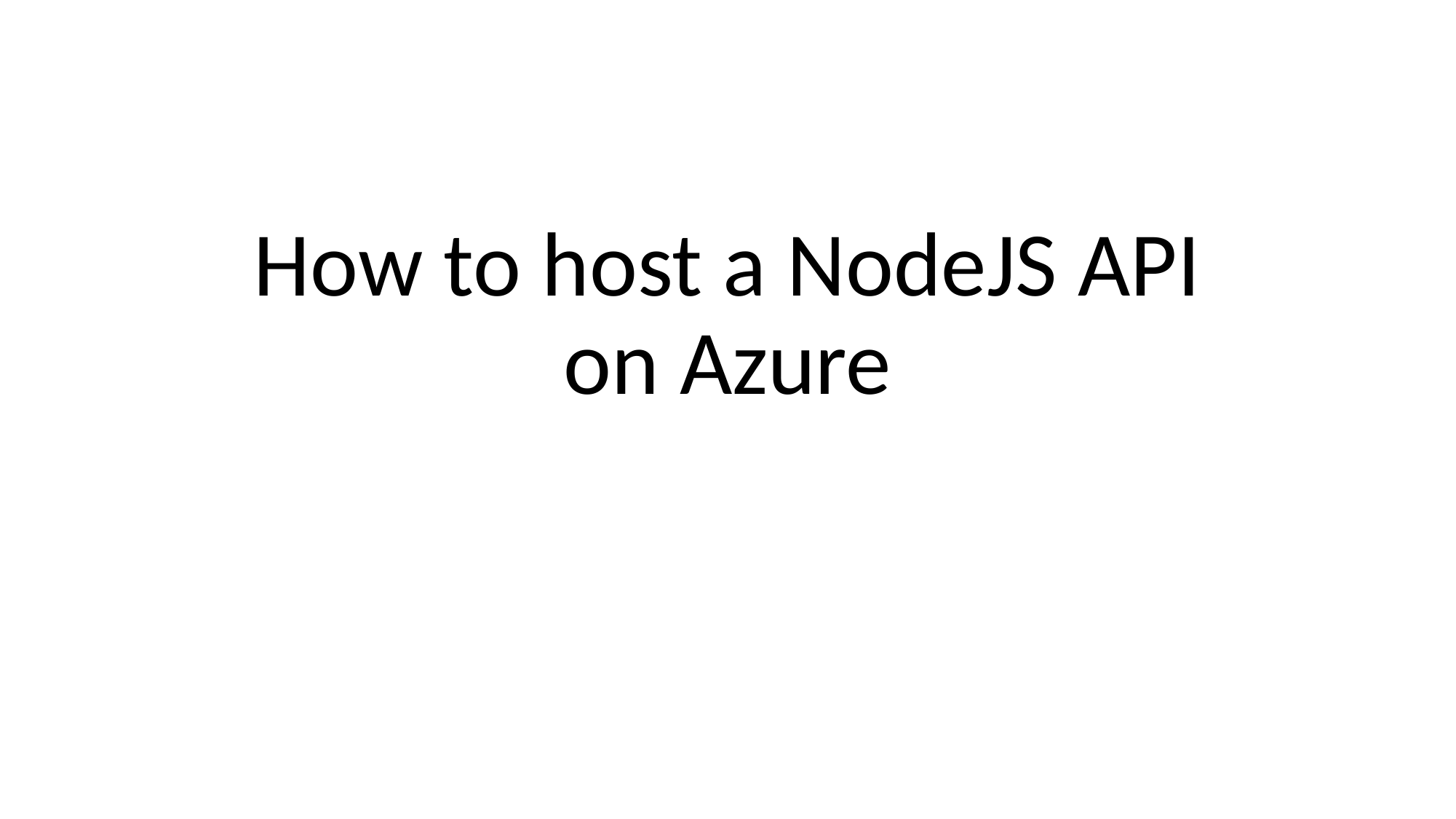

# How to host a NodeJS API on Azure